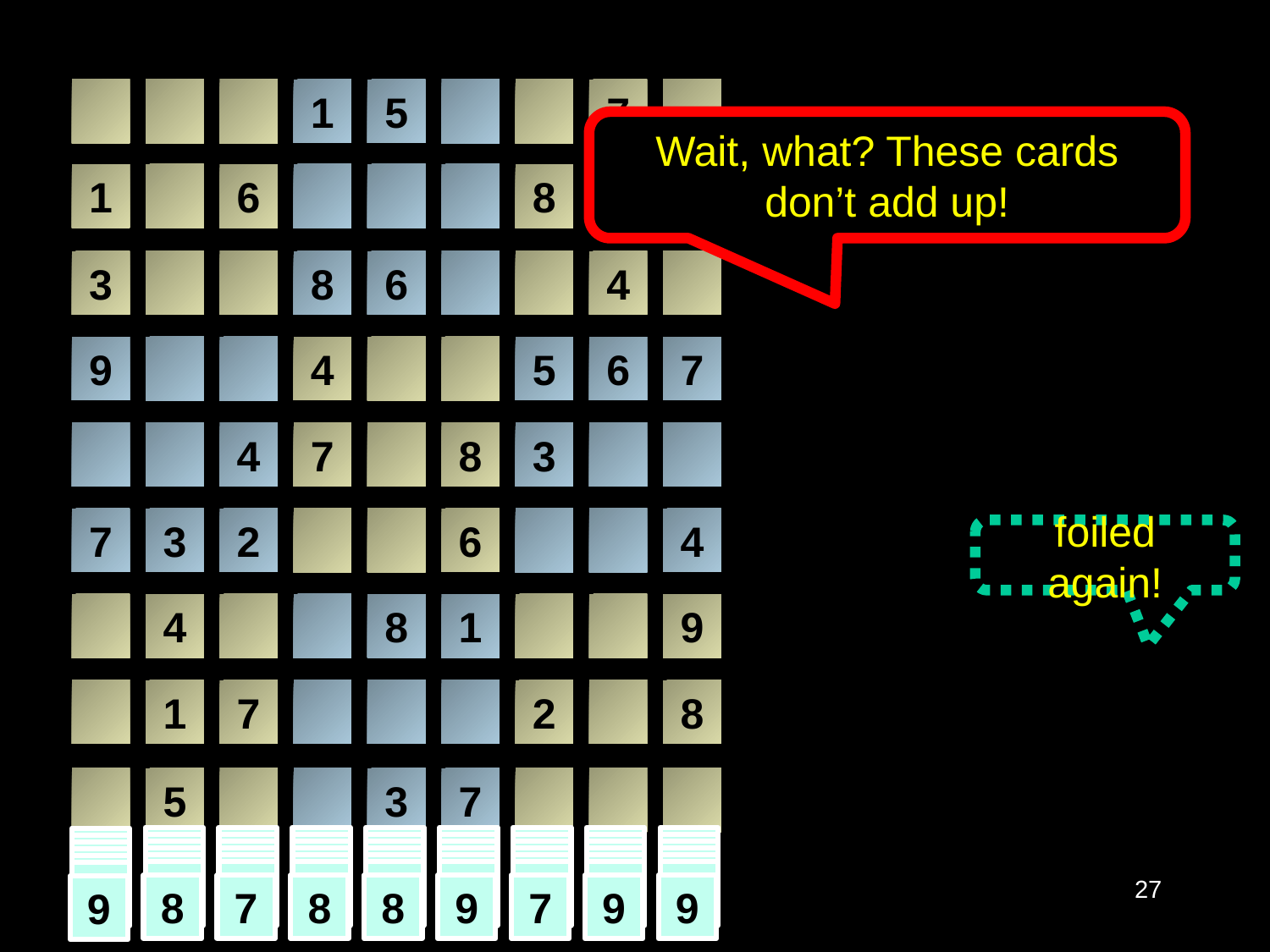

1
5

7

Wait, what? These cards don’t add up!
1

6

8
2

3

8
6

4

9

4

5
6
7

4
7

8
3

7
3
2

6

4
foiled again!

4

8
1

9

1
7

2

8

5

3
7

8

7

8

8

9

7

9

9

9
27